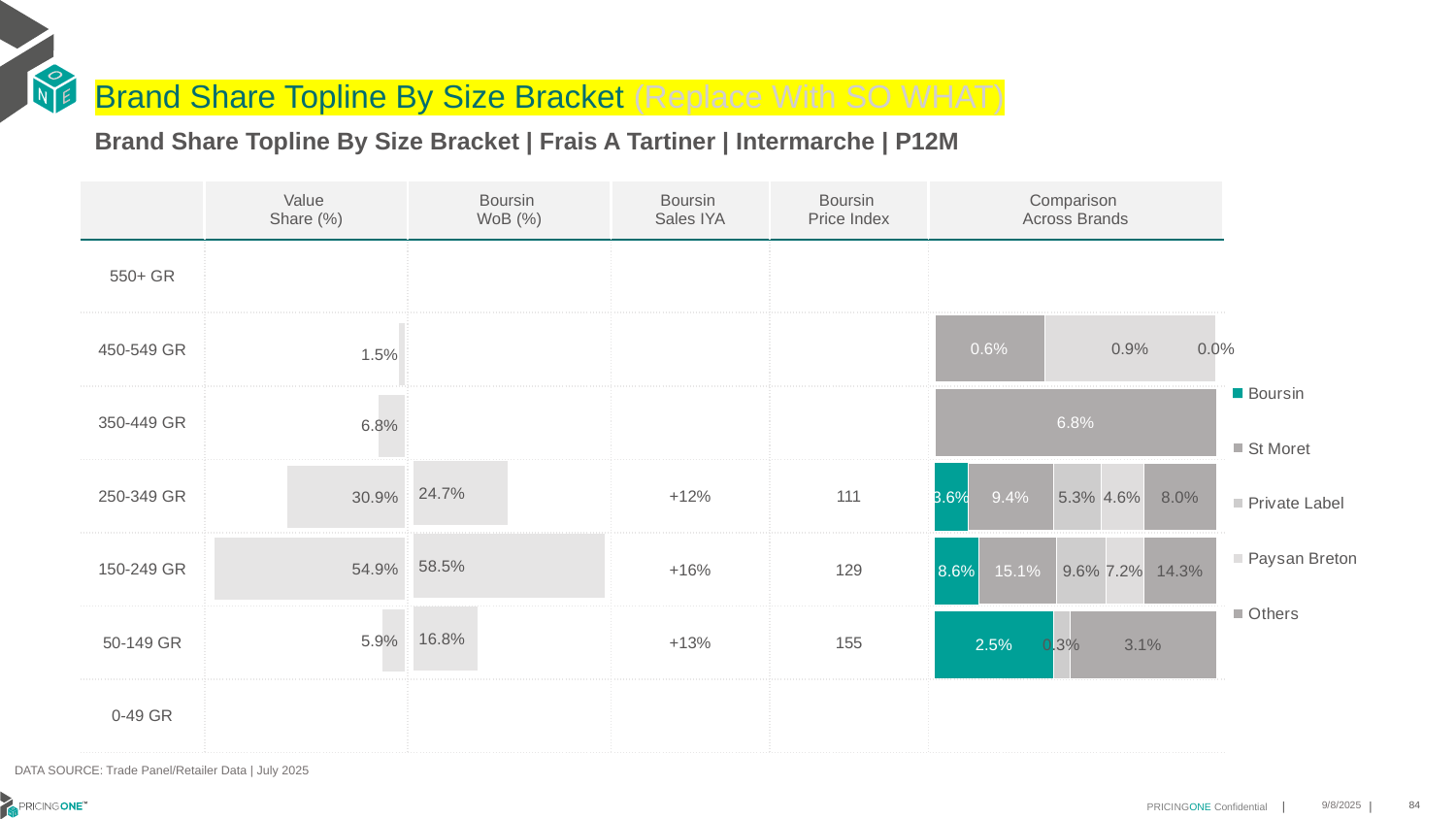

# Brand Share Topline By Size Bracket (Replace With SO WHAT)
Brand Share Topline By Size Bracket | Frais A Tartiner | Intermarche | P12M
|  | Value Share (%) | Boursin WoB (%) | Boursin Sales IYA | Boursin Price Index | Comparison Across Brands |
| --- | --- | --- | --- | --- | --- |
| 550+ GR |  |  |  |  |  |
| 450-549 GR |  |  |  |  |  |
| 350-449 GR |  |  |  |  |  |
| 250-349 GR |  |  | +12% | 111 |  |
| 150-249 GR |  |  | +16% | 129 |  |
| 50-149 GR |  |  | +13% | 155 |  |
| 0-49 GR |  |  |  |  |  |

### Chart

| Category | Boursin | St Moret | Private Label | Paysan Breton | Others |
|---|---|---|---|---|---|
| 550+ GR | None | None | None | None | None |
| 450-549 GR | None | 0.005728351104078667 | None | 0.008953325361311824 | 4.964883213674069e-05 |
| 350-449 GR | None | 0.06817713002383922 | None | None | None |
| 250-349 GR | 0.03641435018604366 | 0.0935075705259187 | 0.05261144752396316 | 0.04624787134710849 | 0.08040057355610786 |
| 150-249 GR | 0.0862603146053981 | 0.1510187588802415 | 0.09643600958116152 | 0.07225813350915146 | 0.14298528944153432 |
| 50-149 GR | 0.024761673501406786 | None | 0.003375773243458106 | None | 0.030706576454622894 |
| 0-49 GR | None | None | None | None | None |

### Chart

| Category | Value Share |
|---|---|
|  | None |

### Chart

| Category | Brand WoB % |
|---|---|
|  | None |
DATA SOURCE: Trade Panel/Retailer Data | July 2025

9/8/2025
84